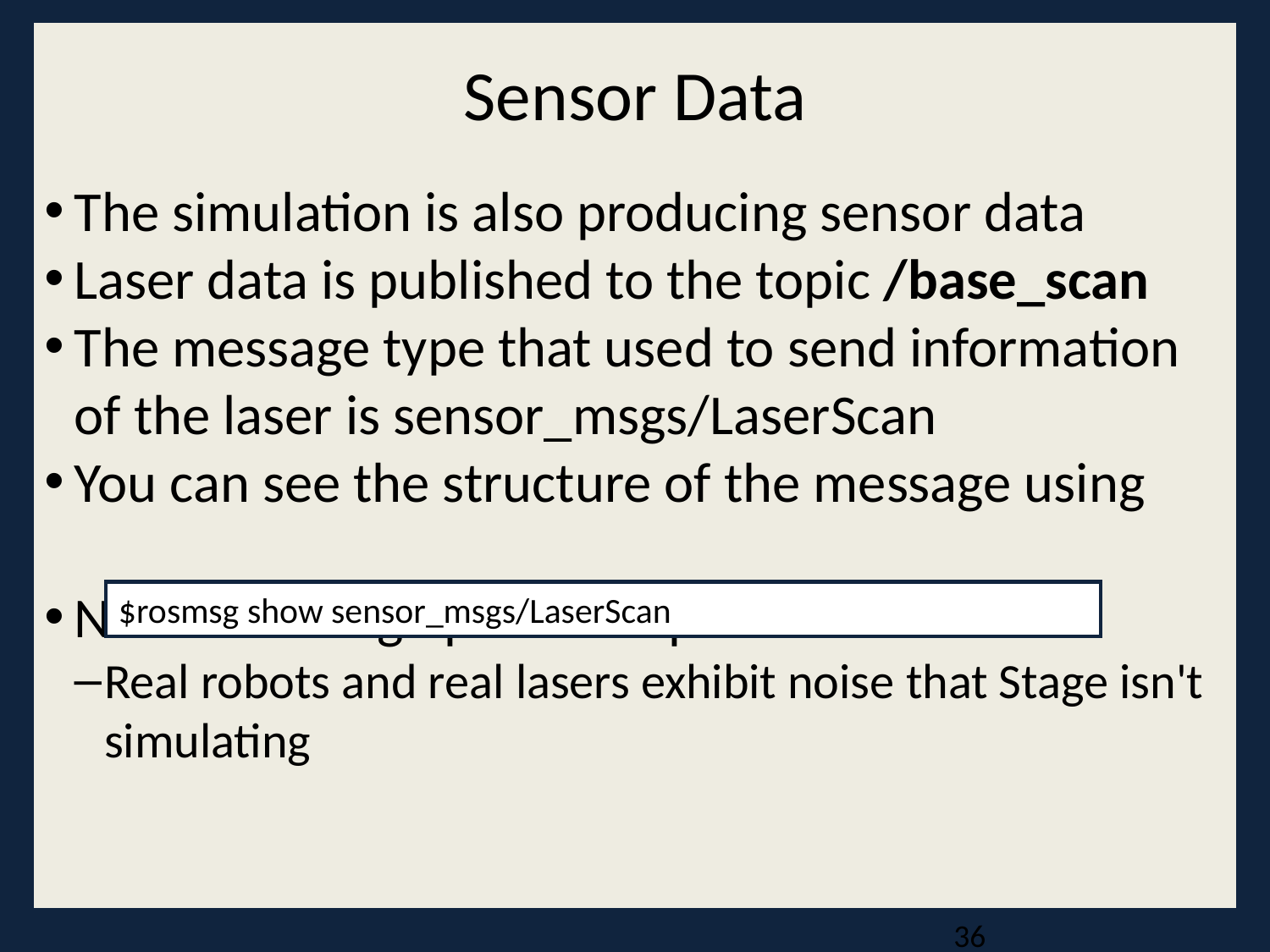

Sensor Data
The simulation is also producing sensor data
Laser data is published to the topic /base_scan
The message type that used to send information of the laser is sensor_msgs/LaserScan
You can see the structure of the message using

Note that Stage produces perfect laser scans
Real robots and real lasers exhibit noise that Stage isn't simulating

$rosmsg show sensor_msgs/LaserScan
36